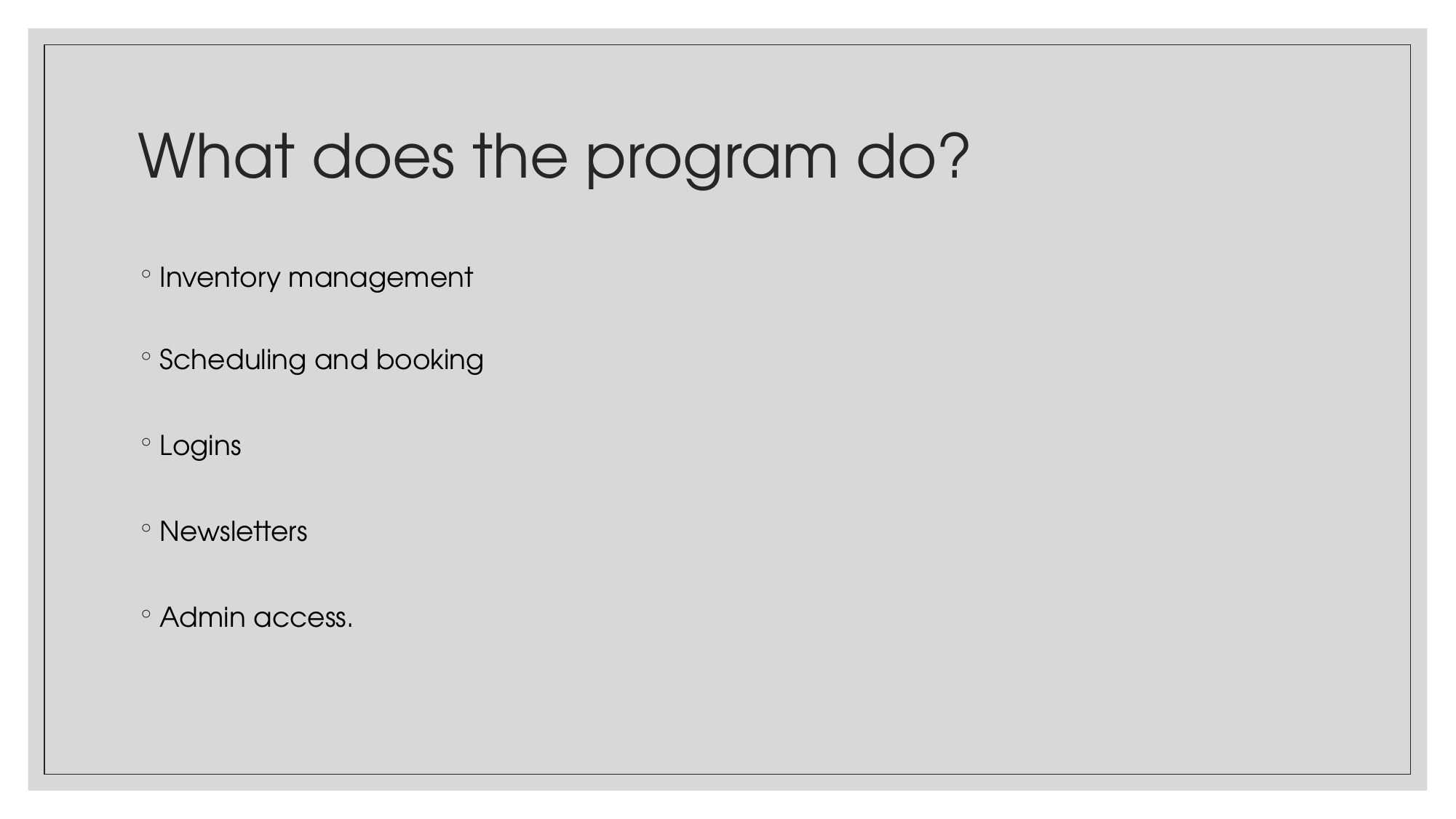

# What does the program do?
Inventory management
Scheduling and booking
Logins
Newsletters
Admin access.